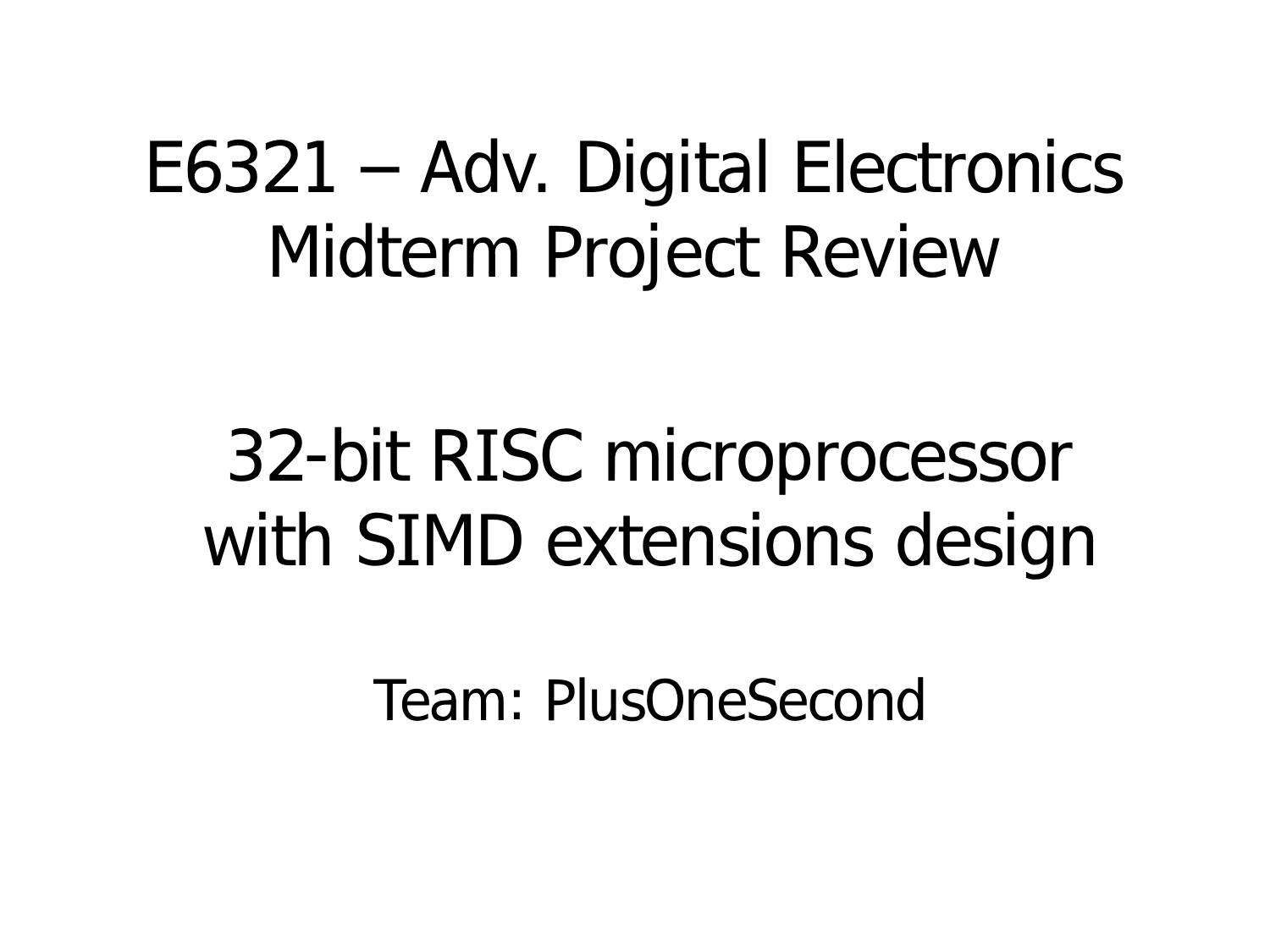

# E6321 – Adv. Digital Electronics Midterm Project Review
32-bit RISC microprocessor with SIMD extensions design

Team: PlusOneSecond